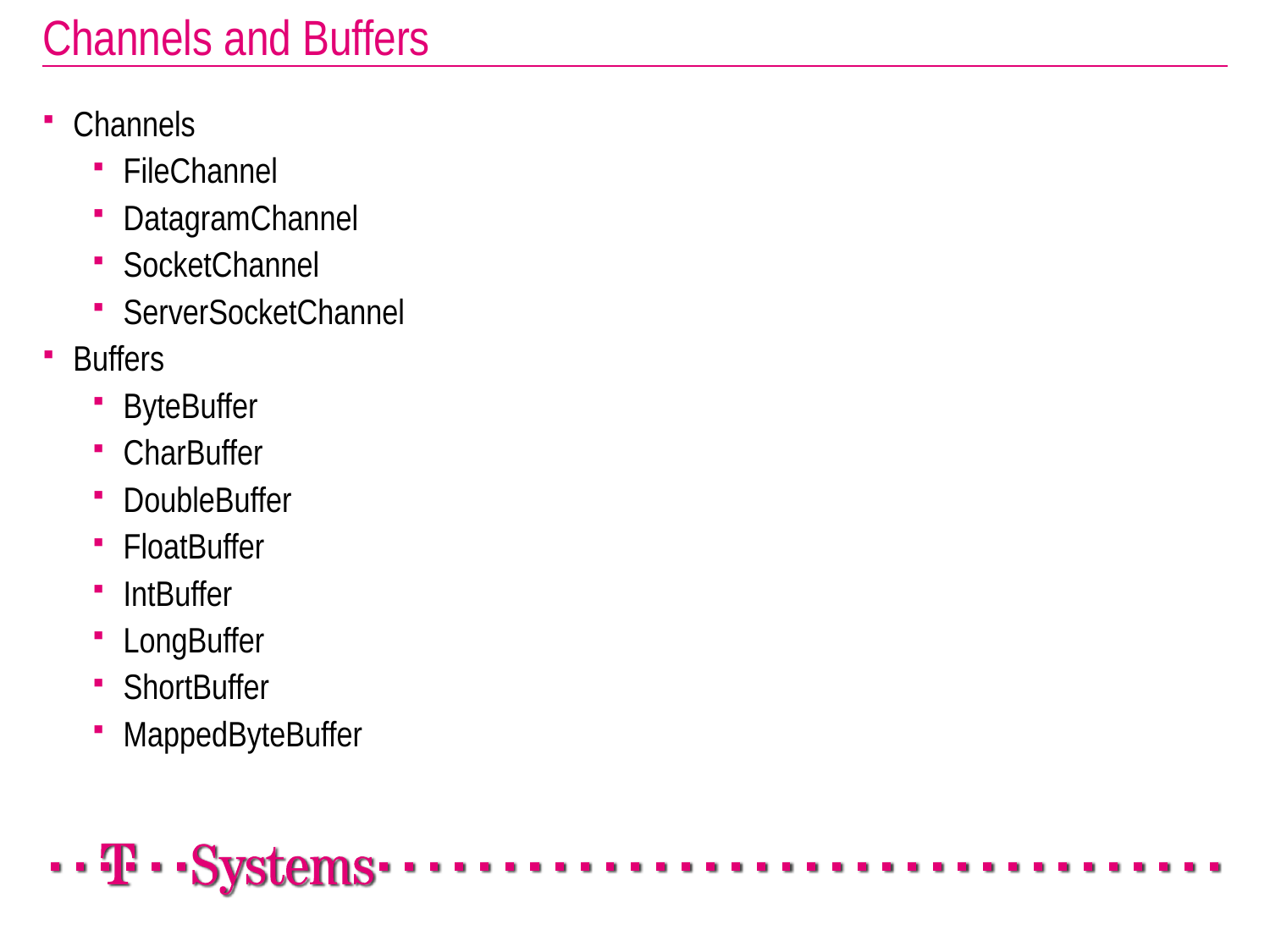

# Channels and Buffers
Channels
FileChannel
DatagramChannel
SocketChannel
ServerSocketChannel
Buffers
ByteBuffer
CharBuffer
DoubleBuffer
FloatBuffer
IntBuffer
LongBuffer
ShortBuffer
MappedByteBuffer